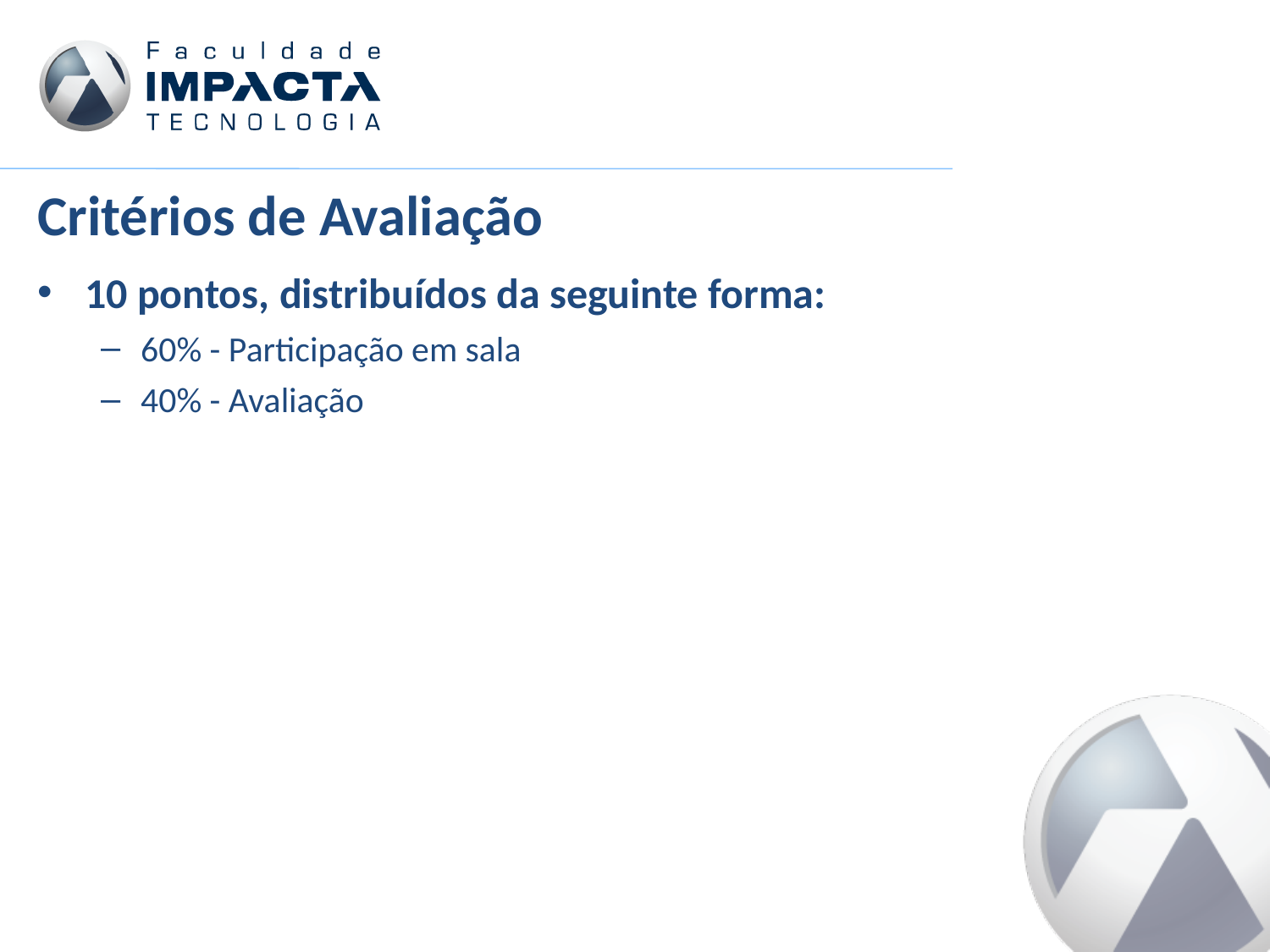

Critérios de Avaliação
10 pontos, distribuídos da seguinte forma:
60% - Participação em sala
40% - Avaliação